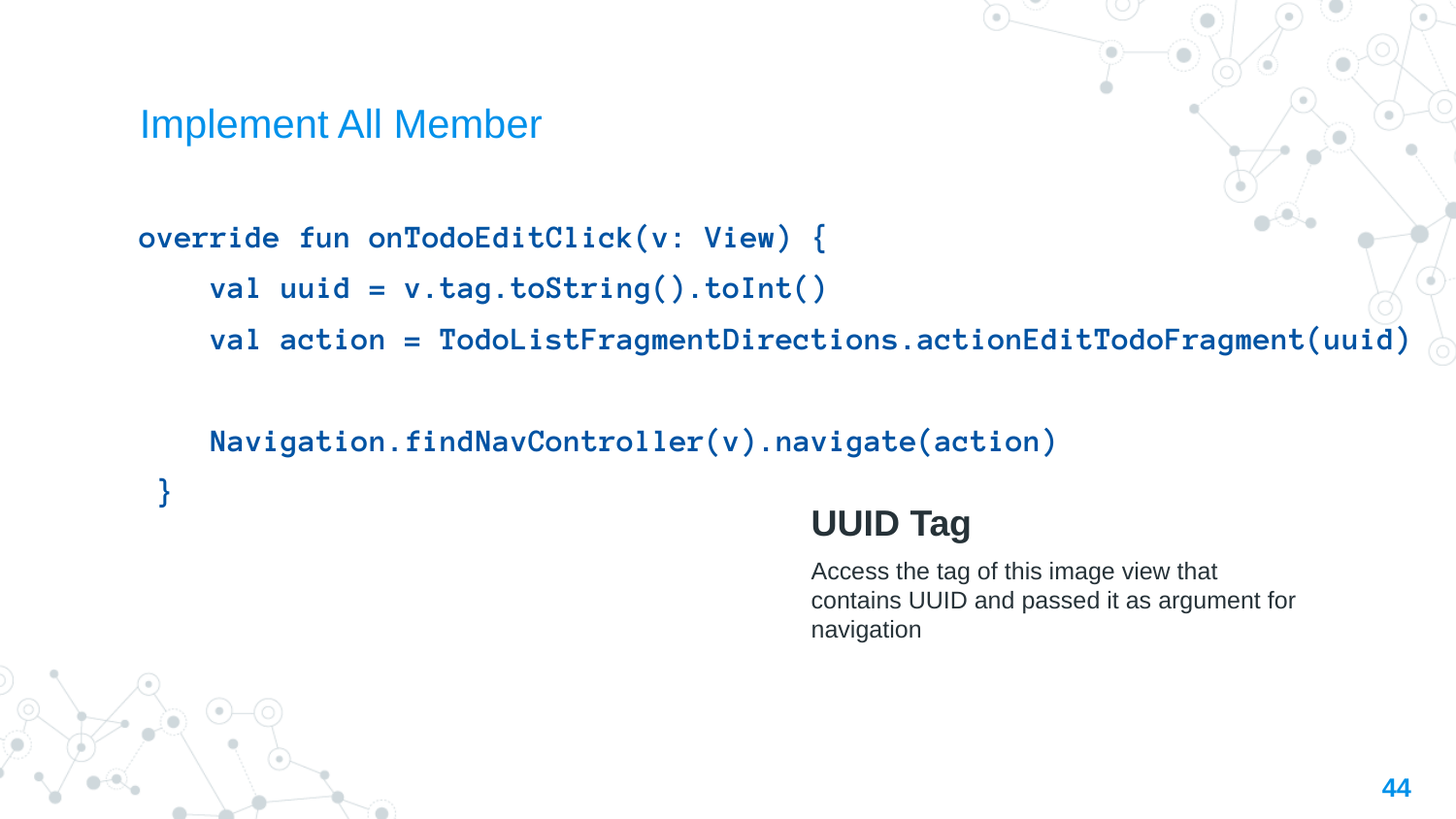

# Implement All Member
override fun onTodoEditClick(v: View) {
    val uuid = v.tag.toString().toInt()
    val action = TodoListFragmentDirections.actionEditTodoFragment(uuid)

    Navigation.findNavController(v).navigate(action)
 }

UUID Tag
Access the tag of this image view that contains UUID and passed it as argument for navigation

44